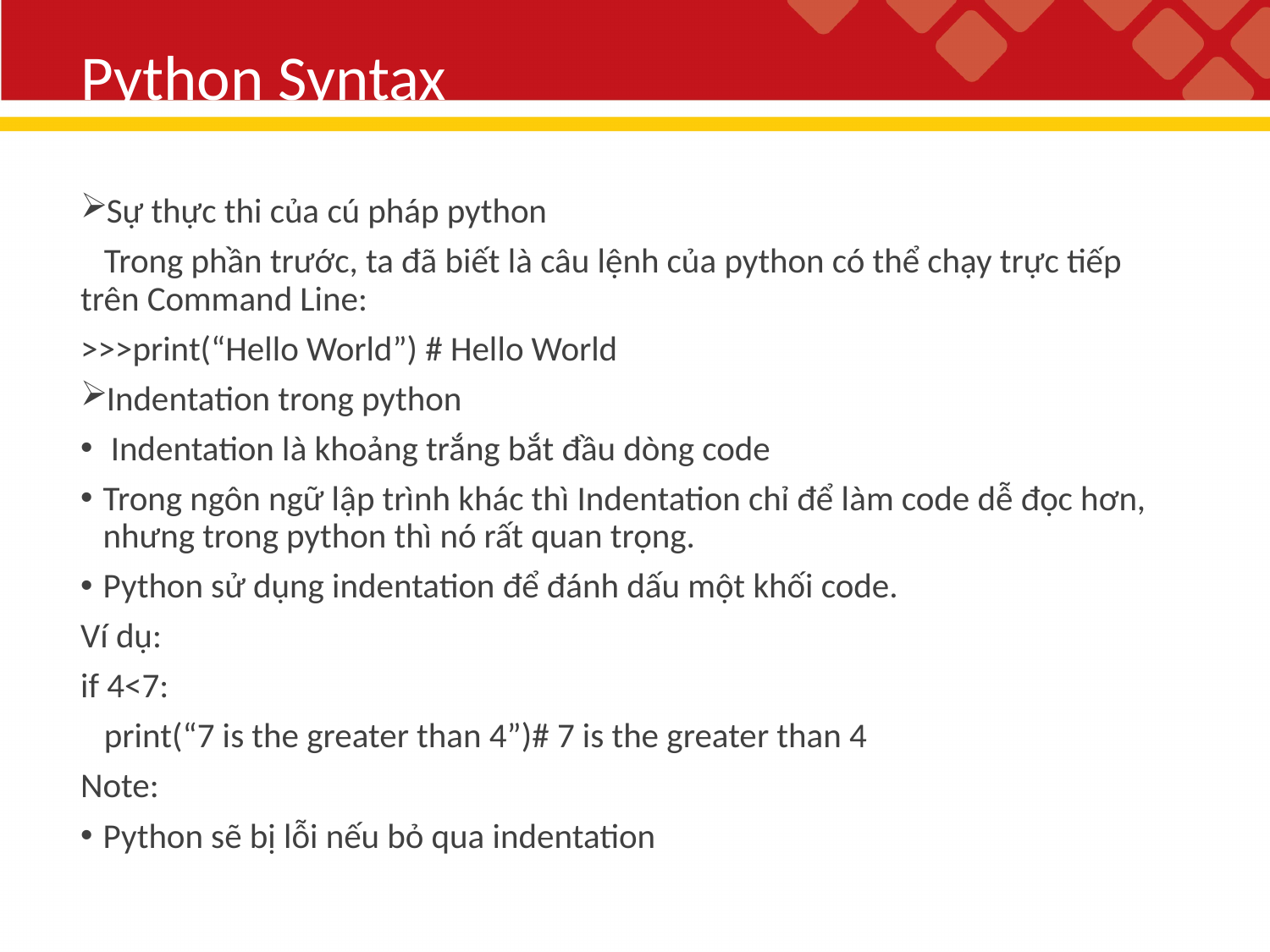

# Python Syntax
Sự thực thi của cú pháp python
   Trong phần trước, ta đã biết là câu lệnh của python có thể chạy trực tiếp trên Command Line:
>>>print(“Hello World”) # Hello World
Indentation trong python
 Indentation là khoảng trắng bắt đầu dòng code
Trong ngôn ngữ lập trình khác thì Indentation chỉ để làm code dễ đọc hơn, nhưng trong python thì nó rất quan trọng.
Python sử dụng indentation để đánh dấu một khối code.
Ví dụ:
if 4<7:
   print(“7 is the greater than 4”)# 7 is the greater than 4
Note:
Python sẽ bị lỗi nếu bỏ qua indentation